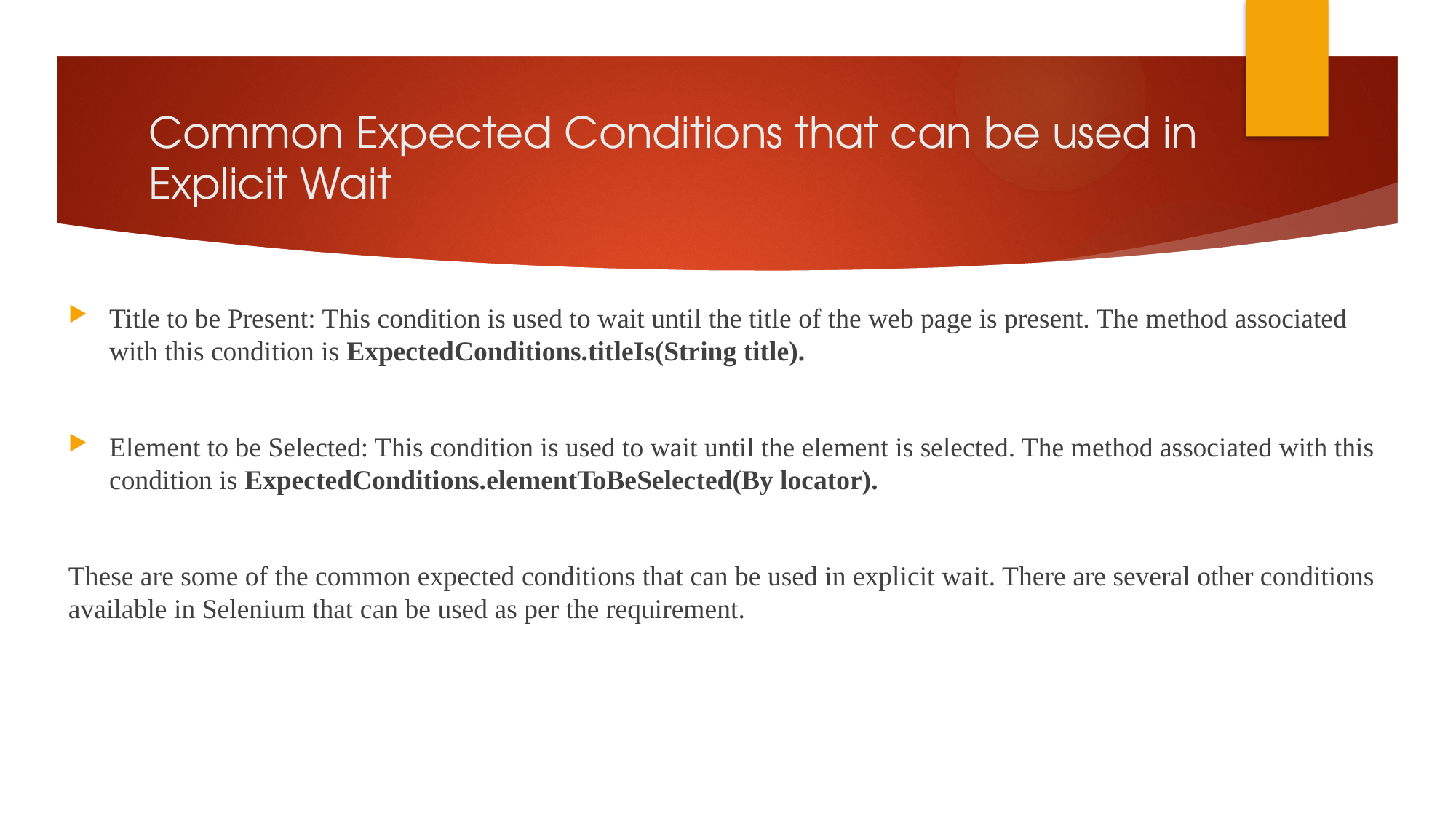

# Common Expected Conditions that can be used in Explicit Wait
Title to be Present: This condition is used to wait until the title of the web page is present. The method associated with this condition is ExpectedConditions.titleIs(String title).

Element to be Selected: This condition is used to wait until the element is selected. The method associated with this condition is ExpectedConditions.elementToBeSelected(By locator).

These are some of the common expected conditions that can be used in explicit wait. There are several other conditions available in Selenium that can be used as per the requirement.